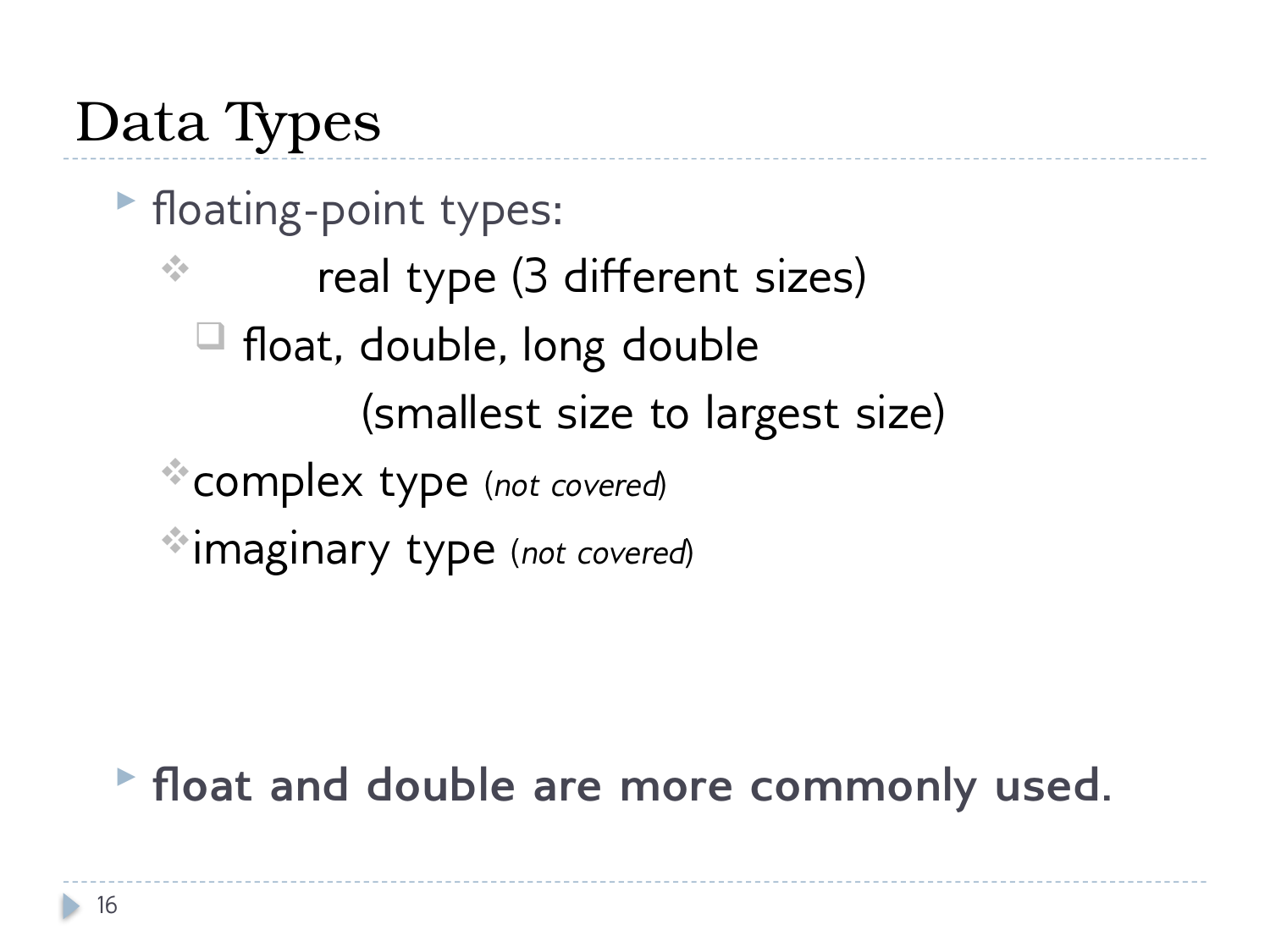

# Data Types
floating-point types:
	real type (3 different sizes)
float, double, long double
		   (smallest size to largest size)
complex type (not covered)
imaginary type (not covered)

float and double are more commonly used.

16